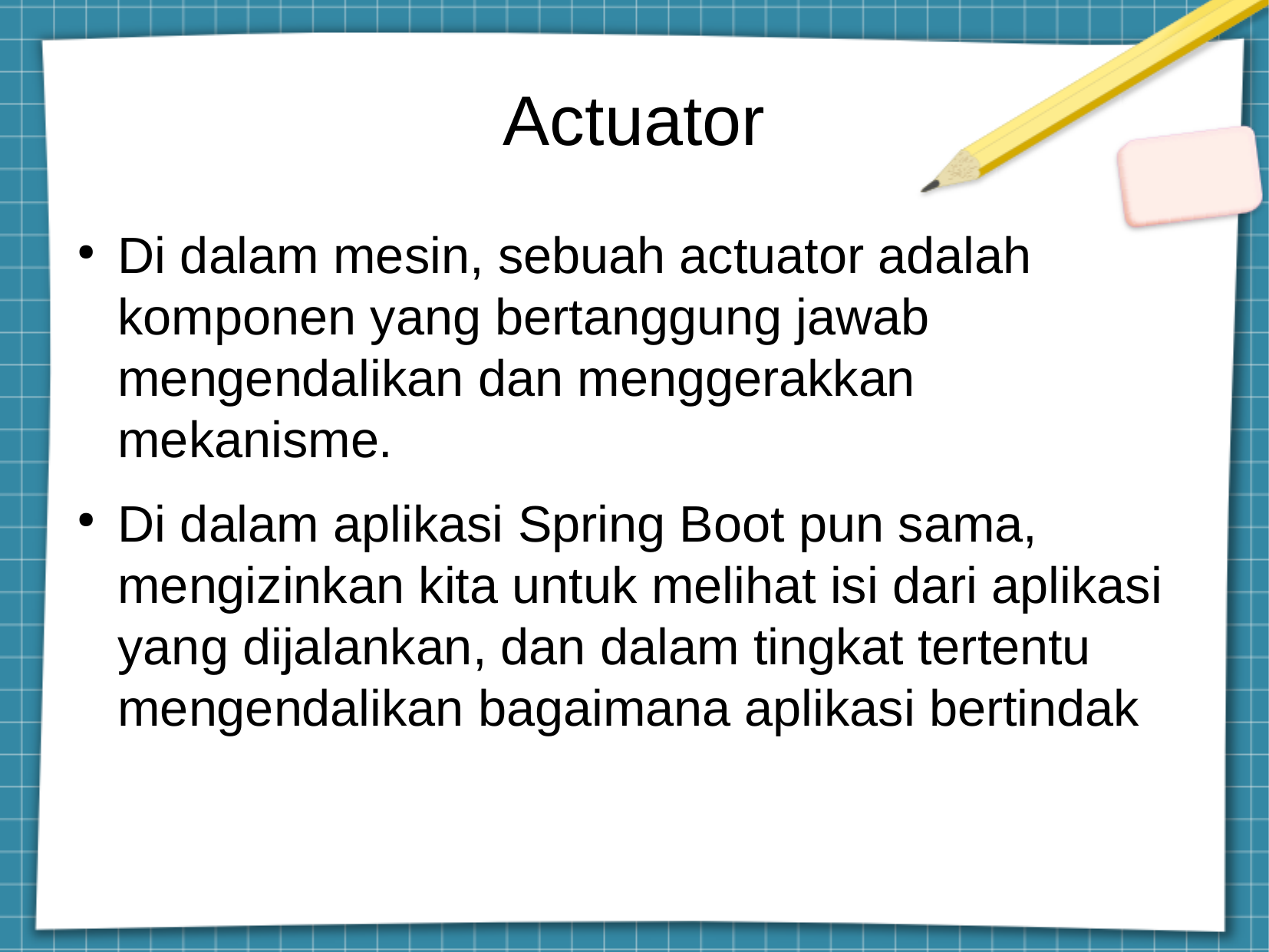

Actuator
Di dalam mesin, sebuah actuator adalah komponen yang bertanggung jawab mengendalikan dan menggerakkan mekanisme.
Di dalam aplikasi Spring Boot pun sama, mengizinkan kita untuk melihat isi dari aplikasi yang dijalankan, dan dalam tingkat tertentu mengendalikan bagaimana aplikasi bertindak